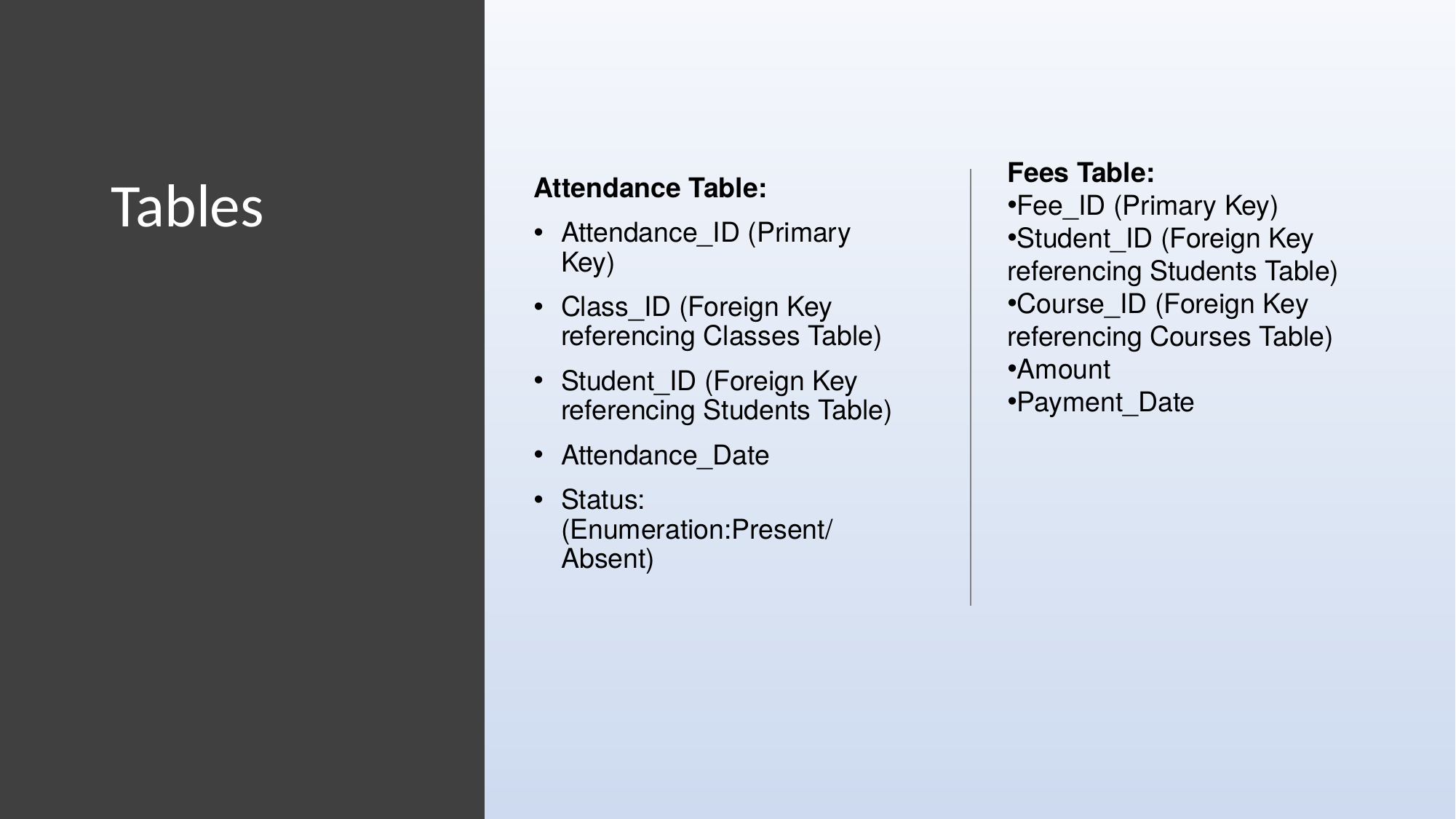

Fees Table:
Fee_ID (Primary Key)
Student_ID (Foreign Key referencing Students Table)
Course_ID (Foreign Key referencing Courses Table)
Amount
Payment_Date

# Tables
Attendance Table:
Attendance_ID (Primary Key)
Class_ID (Foreign Key referencing Classes Table)
Student_ID (Foreign Key referencing Students Table)
Attendance_Date
Status:(Enumeration:Present/Absent)